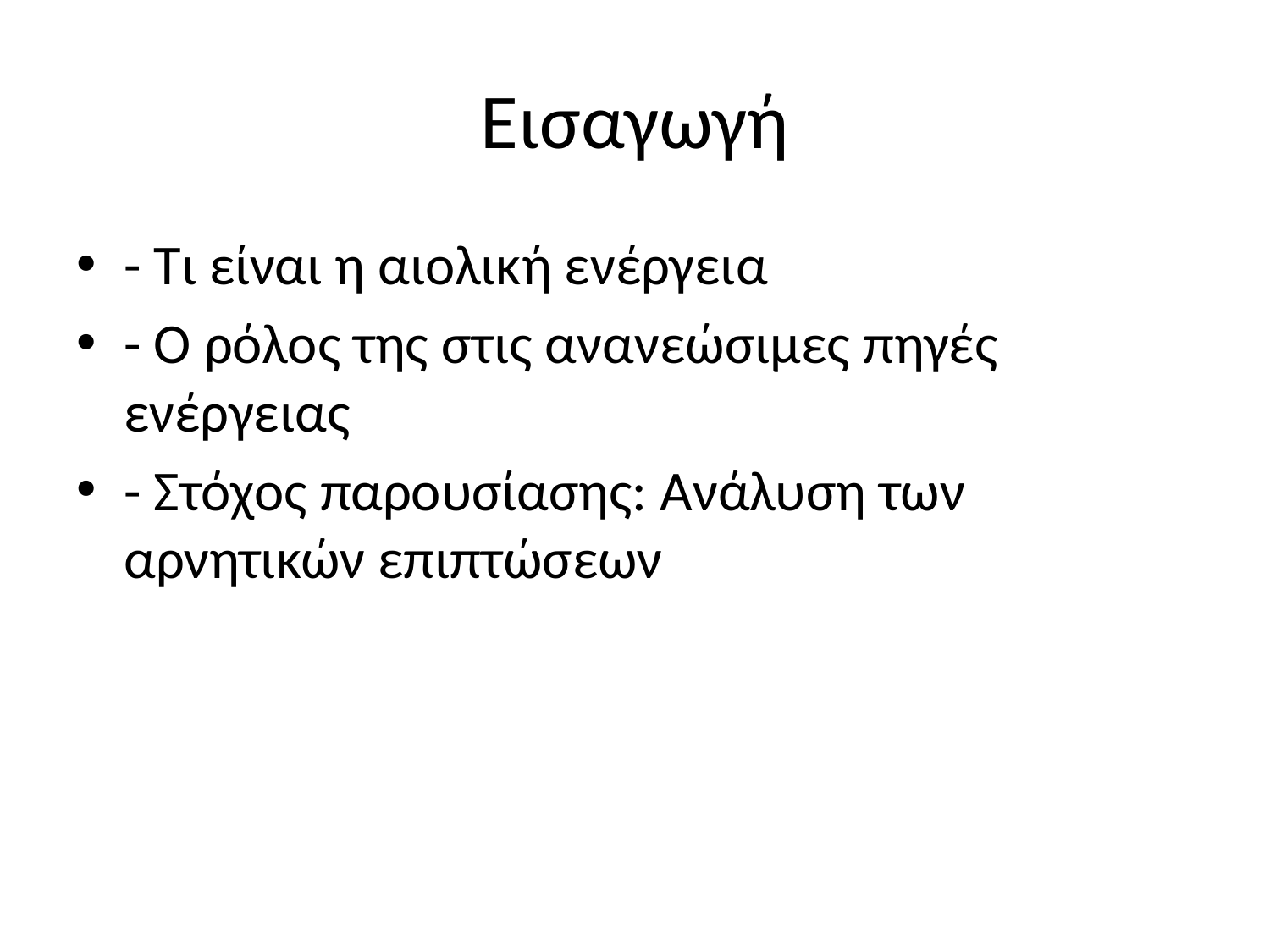

# Εισαγωγή
- Τι είναι η αιολική ενέργεια
- Ο ρόλος της στις ανανεώσιμες πηγές ενέργειας
- Στόχος παρουσίασης: Ανάλυση των αρνητικών επιπτώσεων